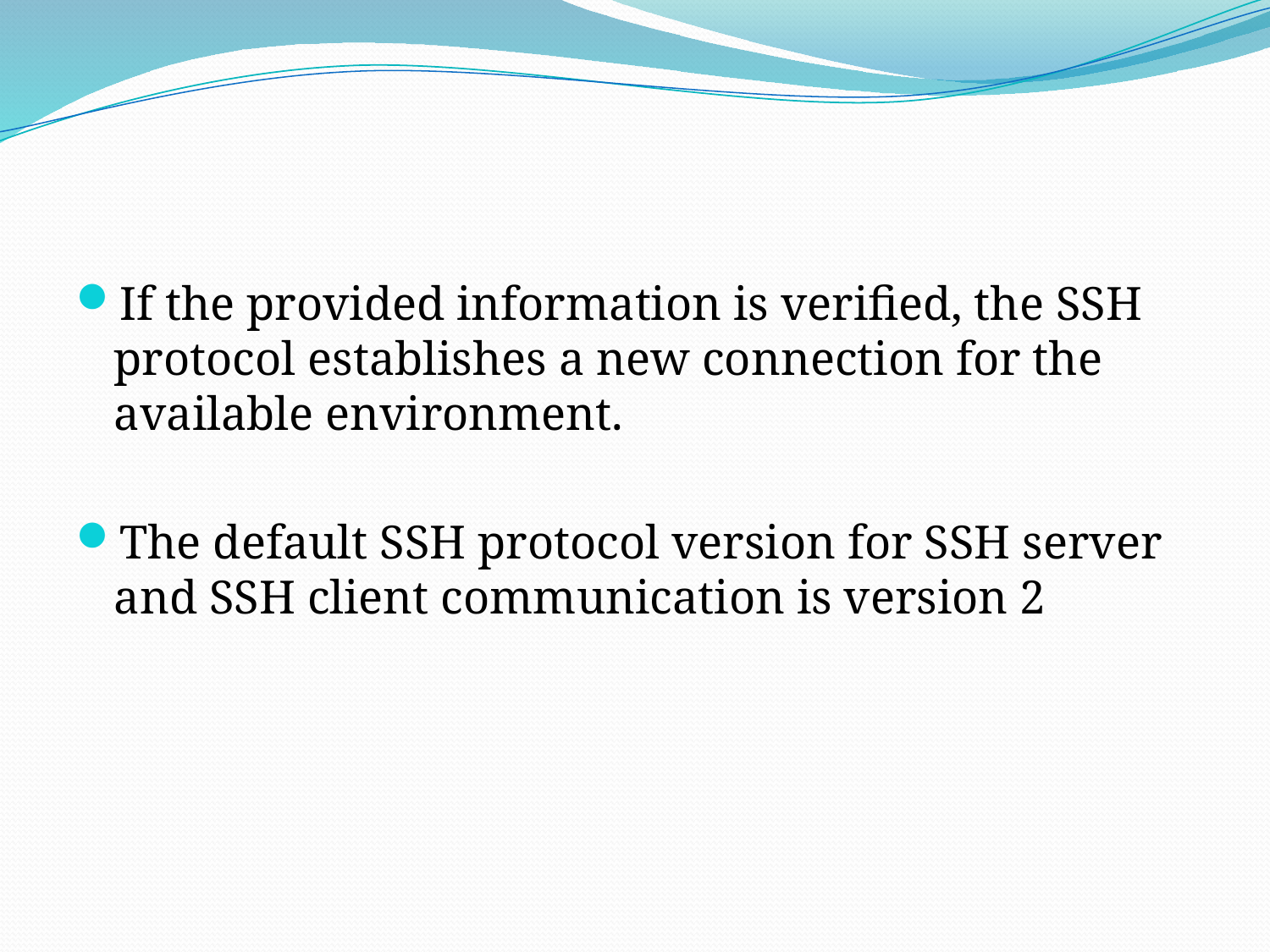

If the provided information is verified, the SSH protocol establishes a new connection for the available environment.

The default SSH protocol version for SSH server and SSH client communication is version 2